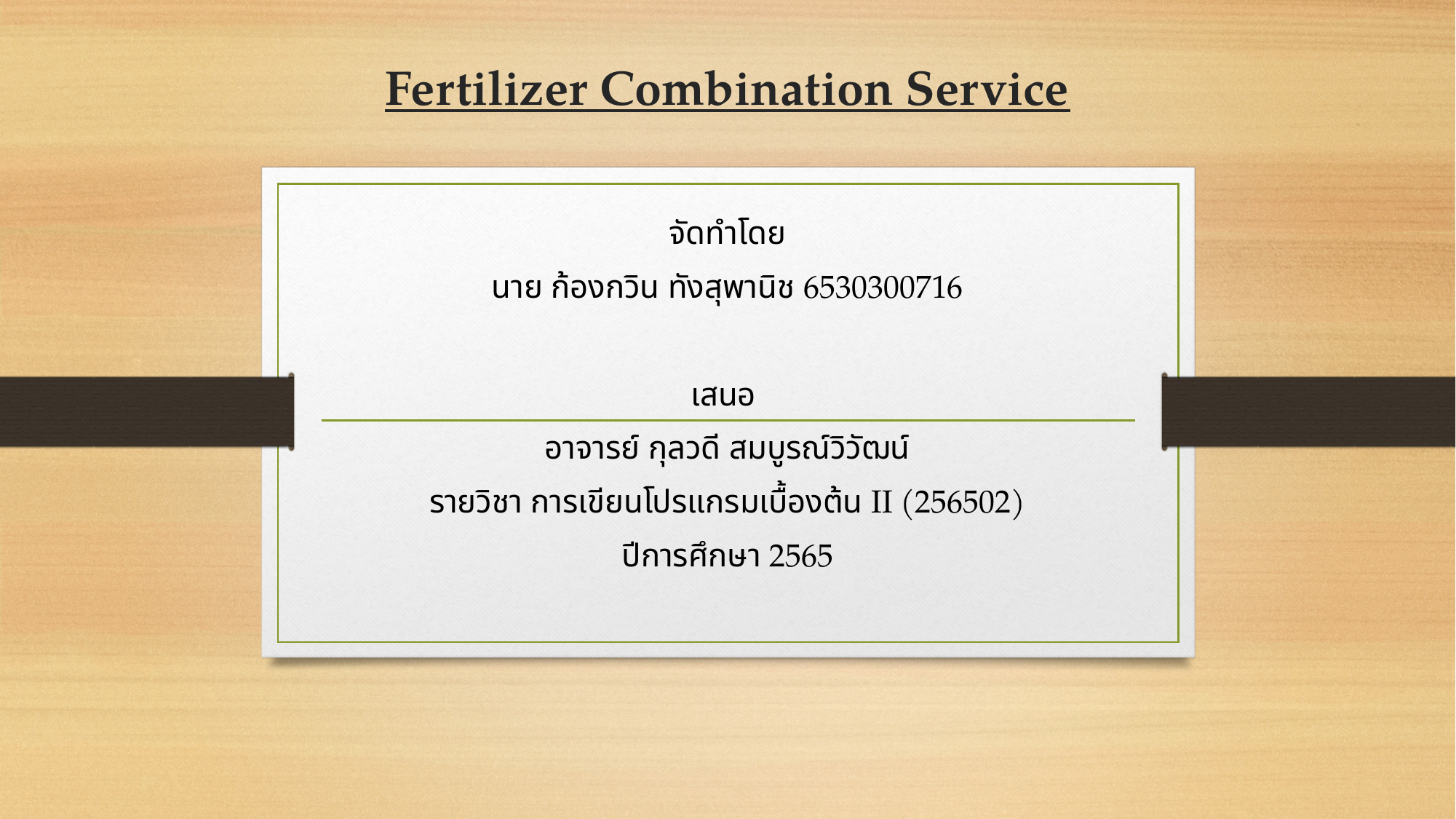

# Fertilizer Combination Service
จัดทำโดย
นาย ก้องกวิน ทังสุพานิช 6530300716

เสนอ
อาจารย์ กุลวดี สมบูรณ์วิวัฒน์
รายวิชา การเขียนโปรแกรมเบื้องต้น II (256502)
ปีการศึกษา 2565